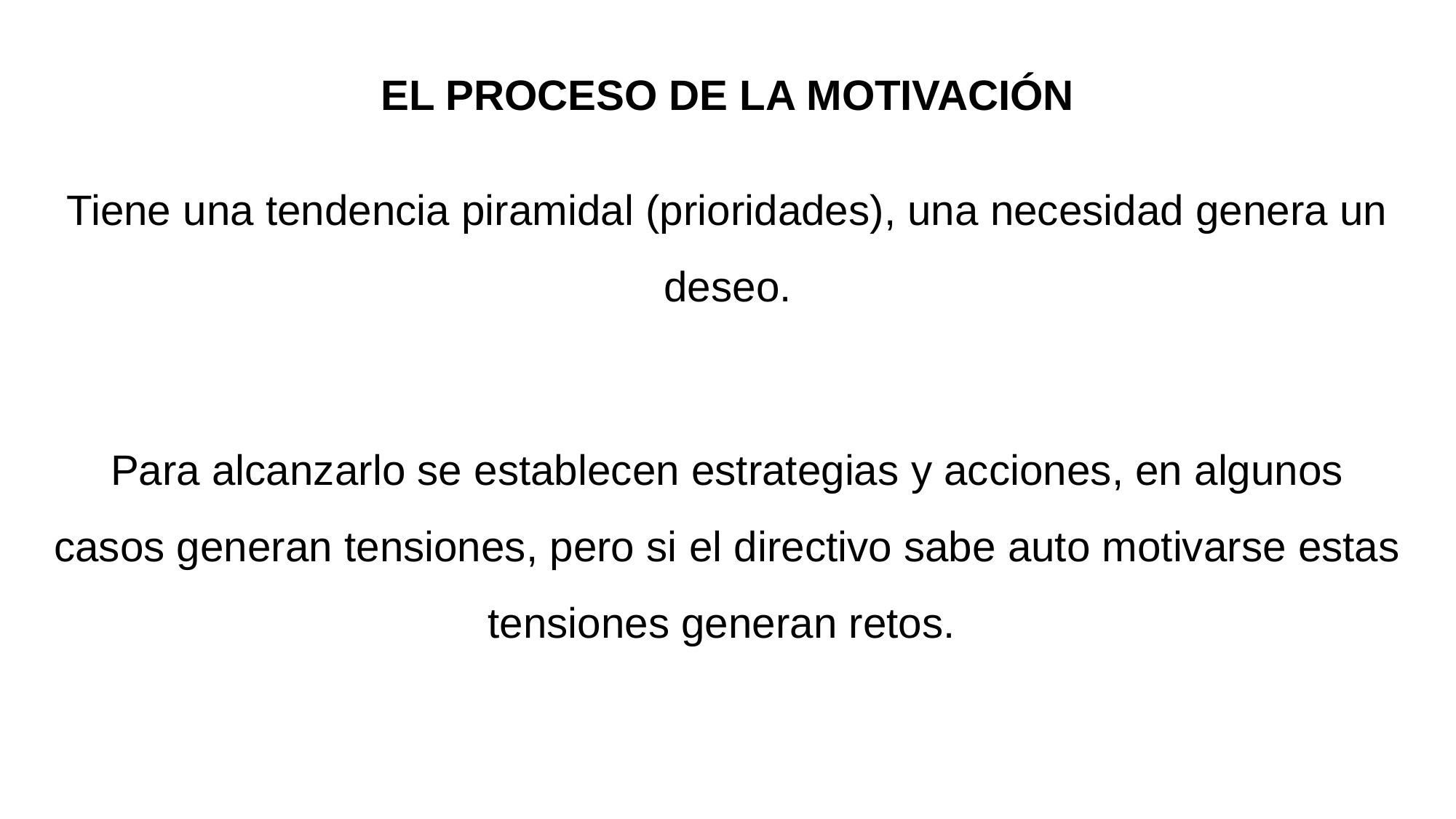

# EL PROCESO DE LA MOTIVACIÓN
Tiene una tendencia piramidal (prioridades), una necesidad genera un deseo.

Para alcanzarlo se establecen estrategias y acciones, en algunos casos generan tensiones, pero si el directivo sabe auto motivarse estas tensiones generan retos.